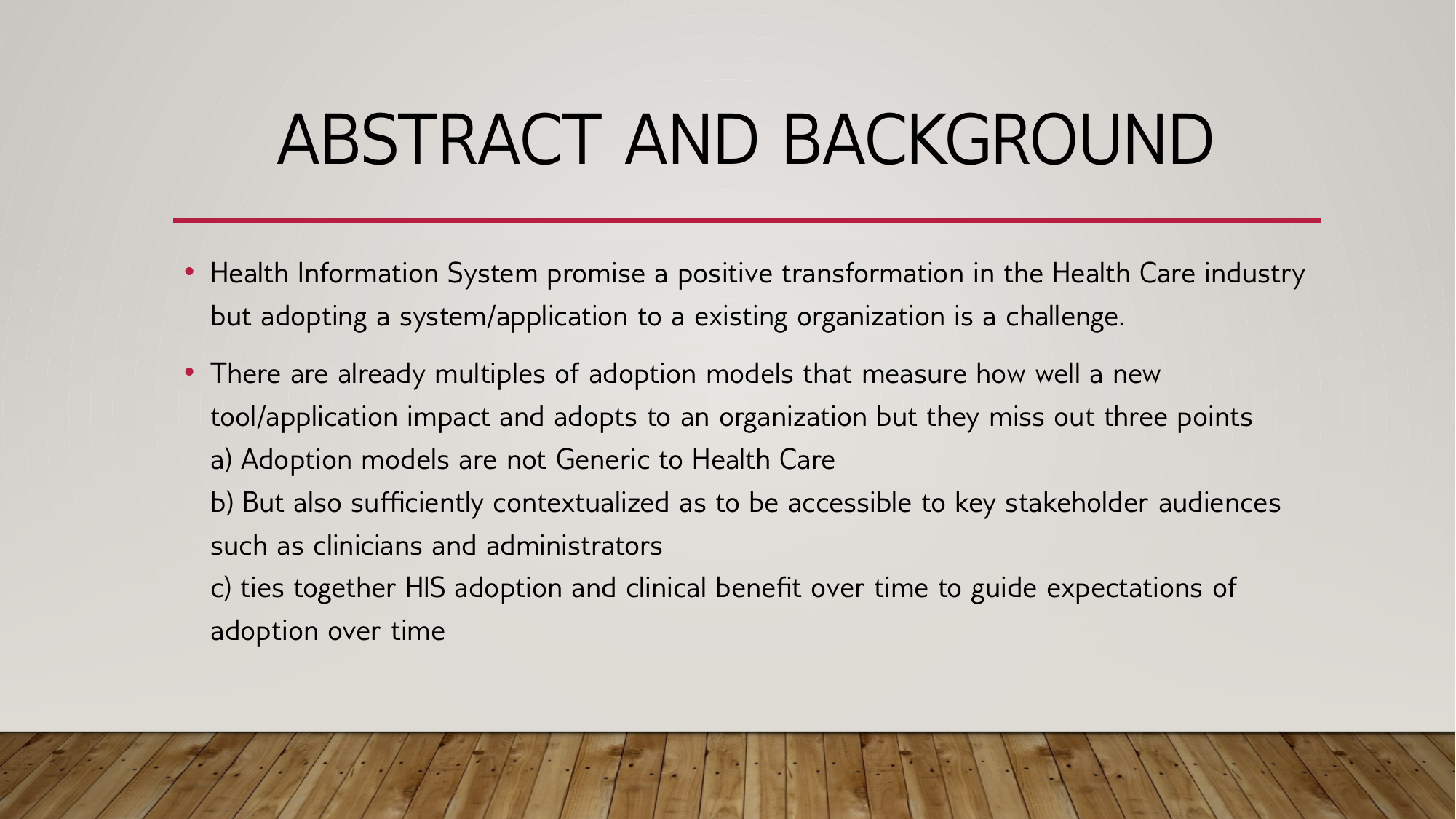

# Abstract and Background
Health Information System promise a positive transformation in the Health Care industry but adopting a system/application to a existing organization is a challenge.
There are already multiples of adoption models that measure how well a new tool/application impact and adopts to an organization but they miss out three points
a) Adoption models are not Generic to Health Care
b) But also sufficiently contextualized as to be accessible to key stakeholder audiences such as clinicians and administrators
c) ties together HIS adoption and clinical benefit over time to guide expectations of adoption over time